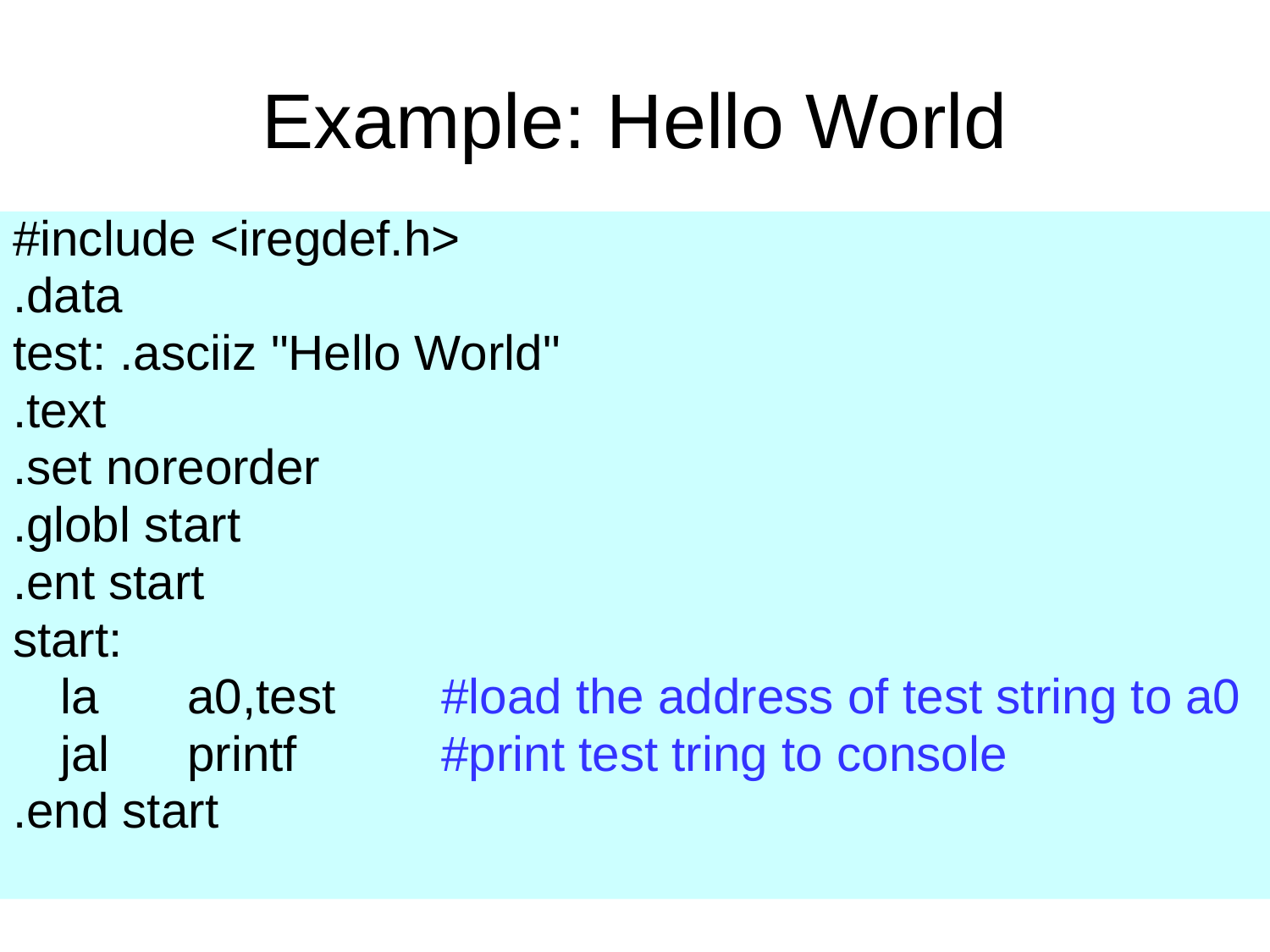

# Example: Hello World
#include <iregdef.h>
.data
test: .asciiz "Hello World"
.text
.set noreorder
.globl start
.ent start
start:
	la	a0,test	#load the address of test string to a0
	jal	printf		#print test tring to console
.end start